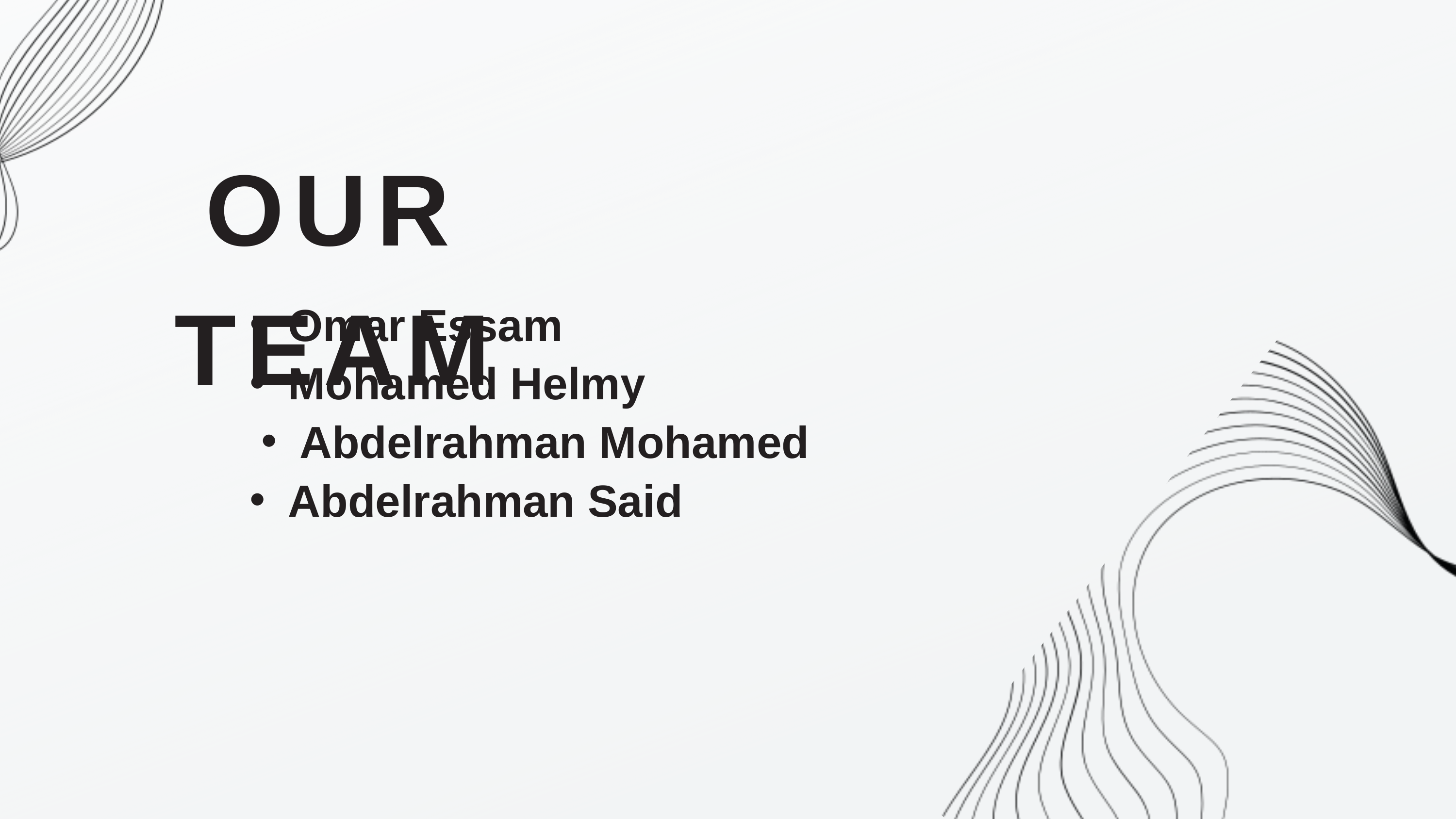

OUR TEAM
Omar Essam
Mohamed Helmy
Abdelrahman Mohamed
Abdelrahman Said